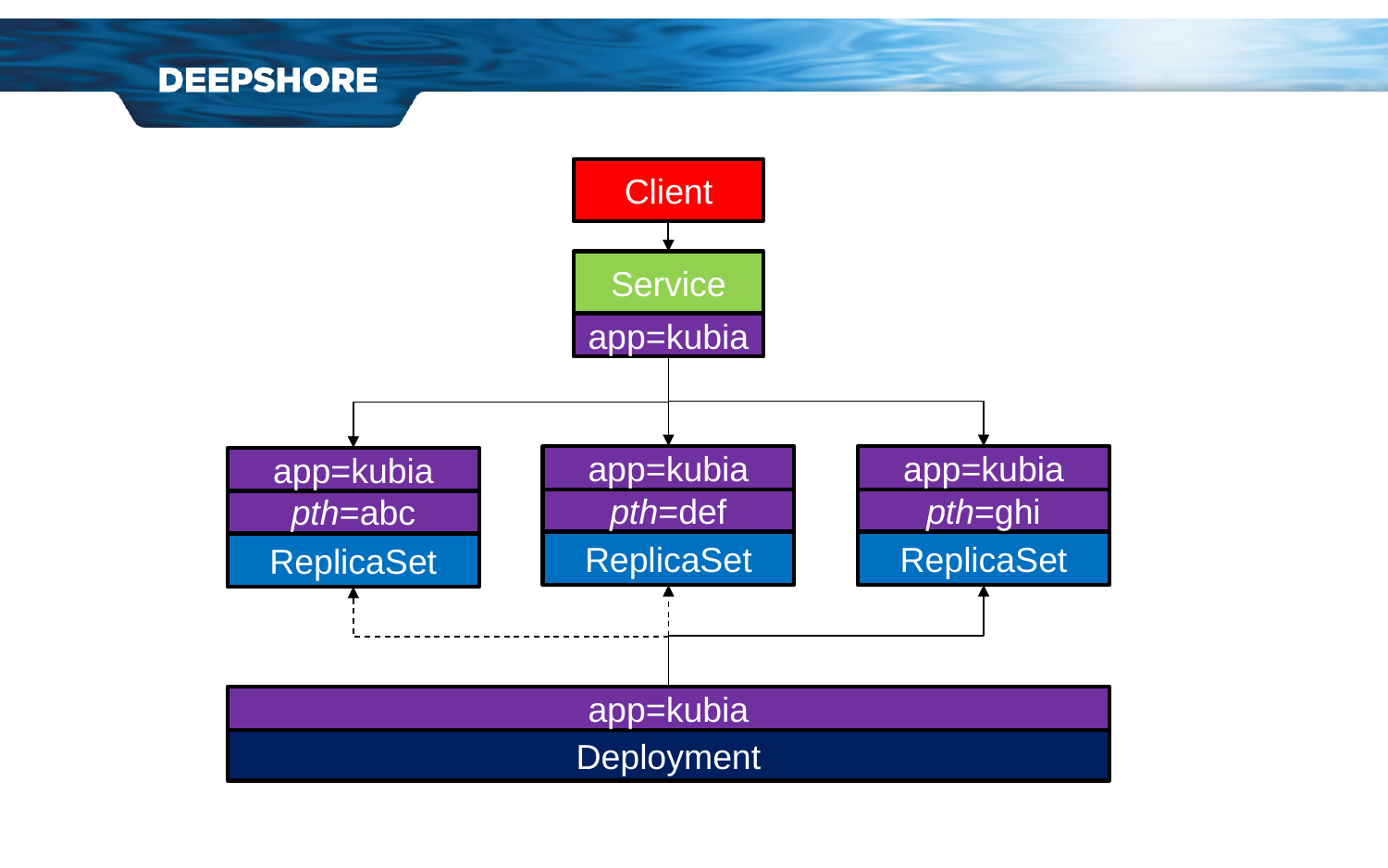

Client
Service
app=kubia
app=kubia
pth=def
ReplicaSet
app=kubia
pth=ghi
ReplicaSet
app=kubia
pth=abc
ReplicaSet
app=kubia
Deployment